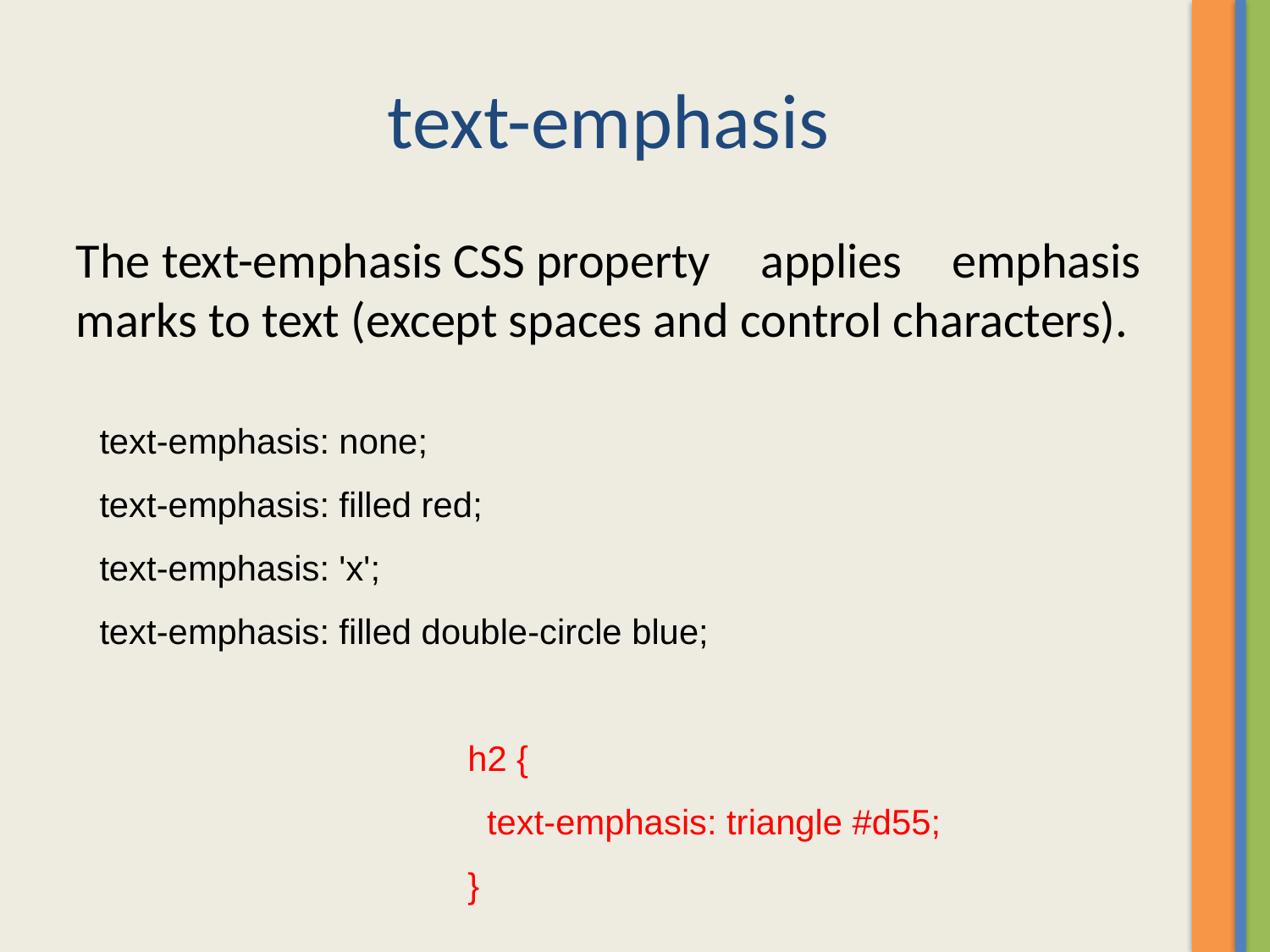

# text-emphasis
The text-emphasis CSS property applies emphasis marks to text (except spaces and control characters).
text-emphasis: none;
text-emphasis: filled red;
text-emphasis: 'x';
text-emphasis: filled double-circle blue;
h2 {
  text-emphasis: triangle #d55;
}